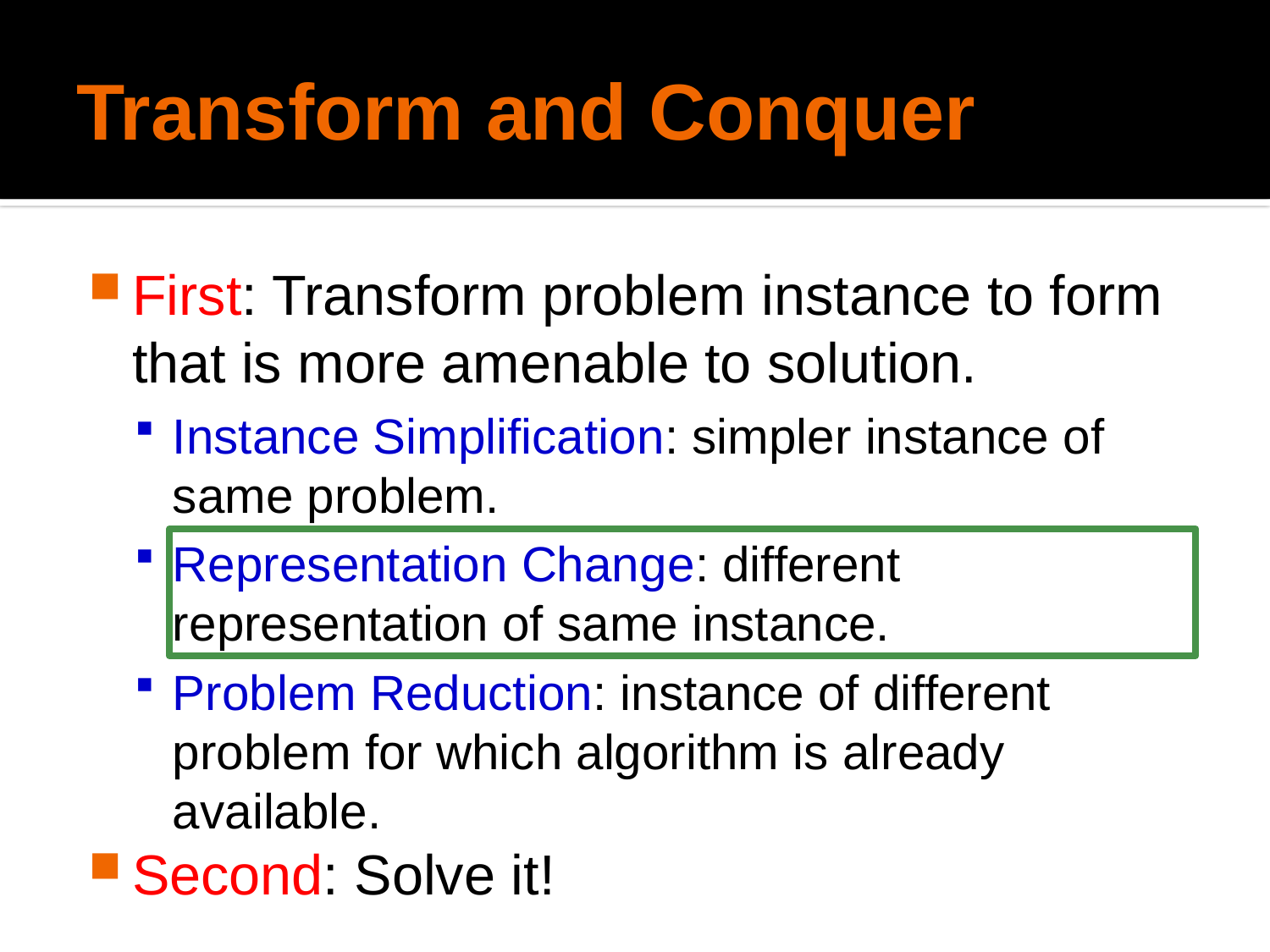

# Transform and Conquer
First: Transform problem instance to form that is more amenable to solution.
Instance Simplification: simpler instance of same problem.
Representation Change: different representation of same instance.
Problem Reduction: instance of different problem for which algorithm is already available.
Second: Solve it!